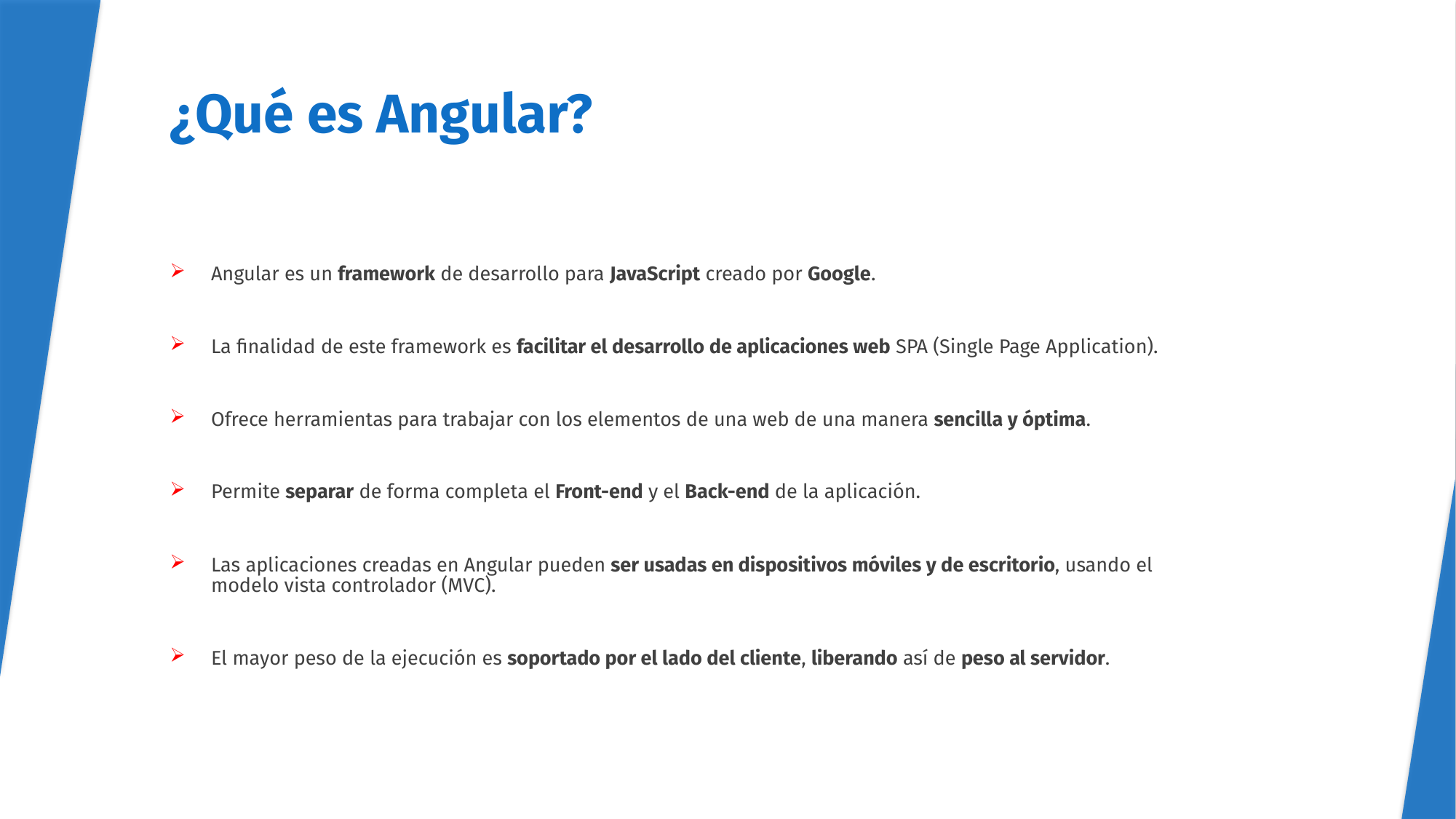

# ¿Qué es Angular?
Angular es un framework de desarrollo para JavaScript creado por Google.

La finalidad de este framework es facilitar el desarrollo de aplicaciones web SPA (Single Page Application).

Ofrece herramientas para trabajar con los elementos de una web de una manera sencilla y óptima.

Permite separar de forma completa el Front-end y el Back-end de la aplicación.

Las aplicaciones creadas en Angular pueden ser usadas en dispositivos móviles y de escritorio, usando el modelo vista controlador (MVC).

El mayor peso de la ejecución es soportado por el lado del cliente, liberando así de peso al servidor.